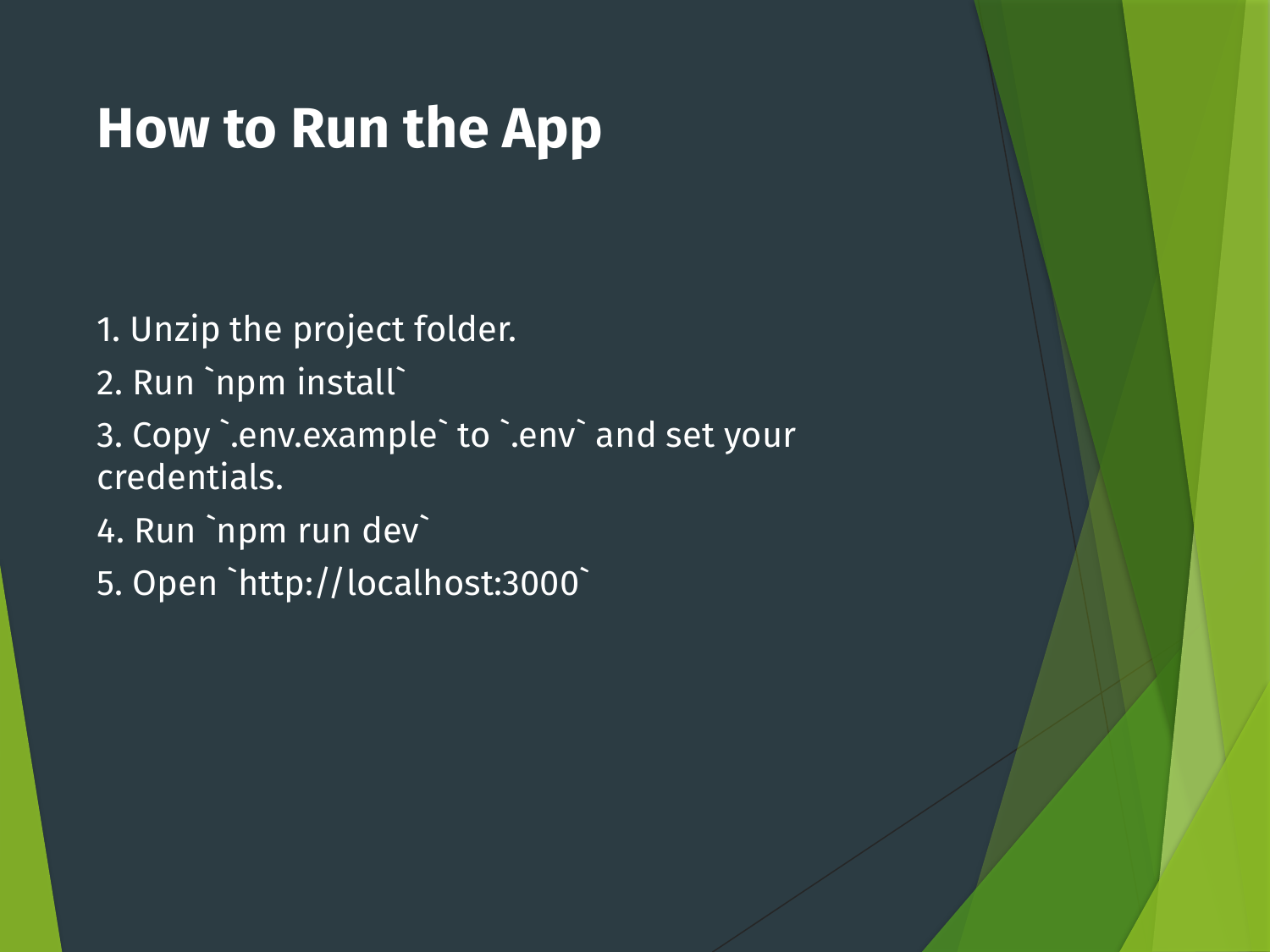

# How to Run the App
1. Unzip the project folder.
2. Run `npm install`
3. Copy `.env.example` to `.env` and set your credentials.
4. Run `npm run dev`
5. Open `http://localhost:3000`